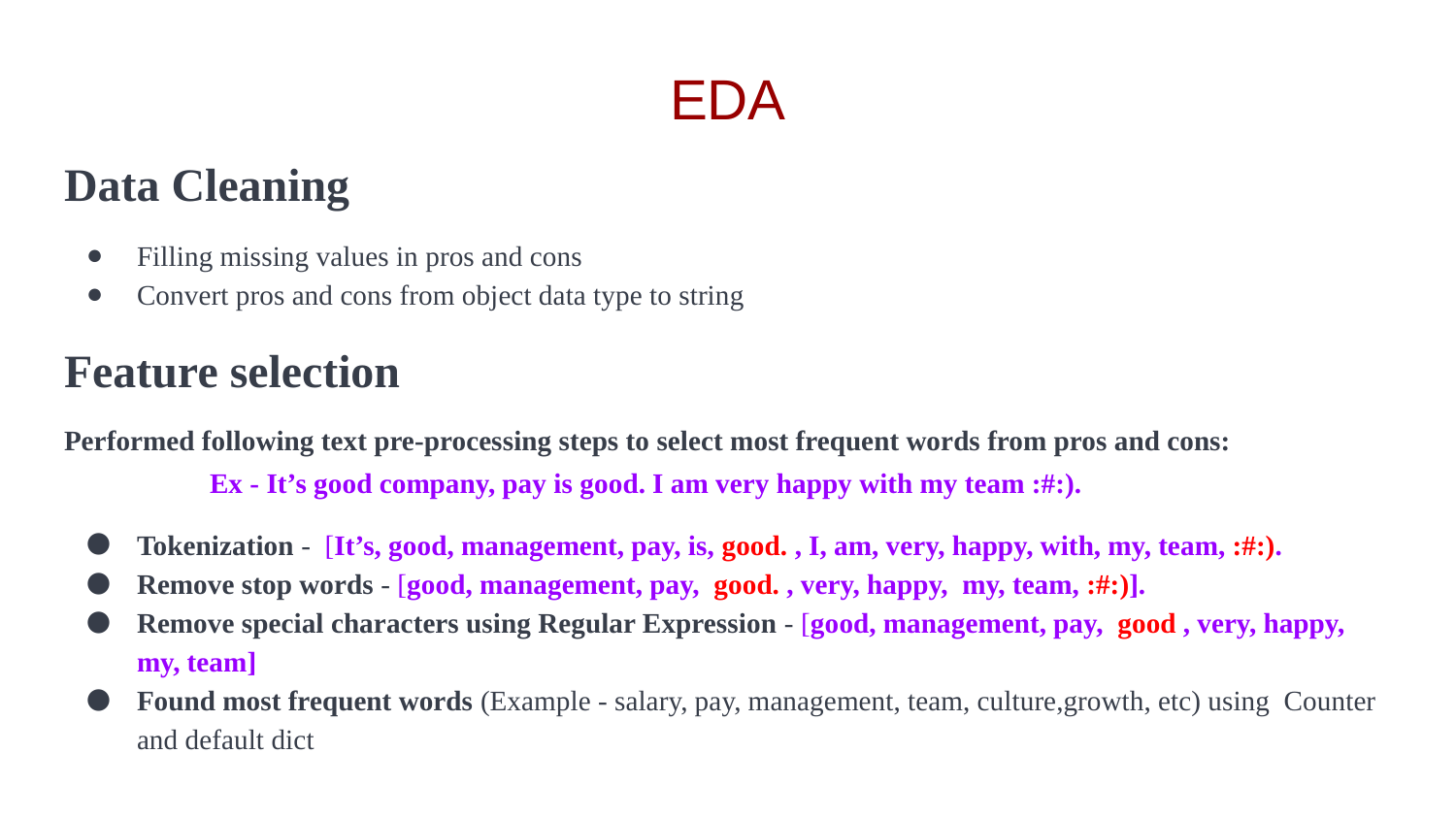

# EDA

Data Cleaning
Filling missing values in pros and cons
Convert pros and cons from object data type to string
Feature selection
Performed following text pre-processing steps to select most frequent words from pros and cons:
	Ex - It’s good company, pay is good. I am very happy with my team :#:).
Tokenization -  [It’s, good, management, pay, is, good. , I, am, very, happy, with, my, team, :#:).
Remove stop words - [good, management, pay,  good. , very, happy,  my, team, :#:)].
Remove special characters using Regular Expression - [good, management, pay,  good , very, happy,  my, team]
Found most frequent words (Example - salary, pay, management, team, culture,growth, etc) using  Counter and default dict